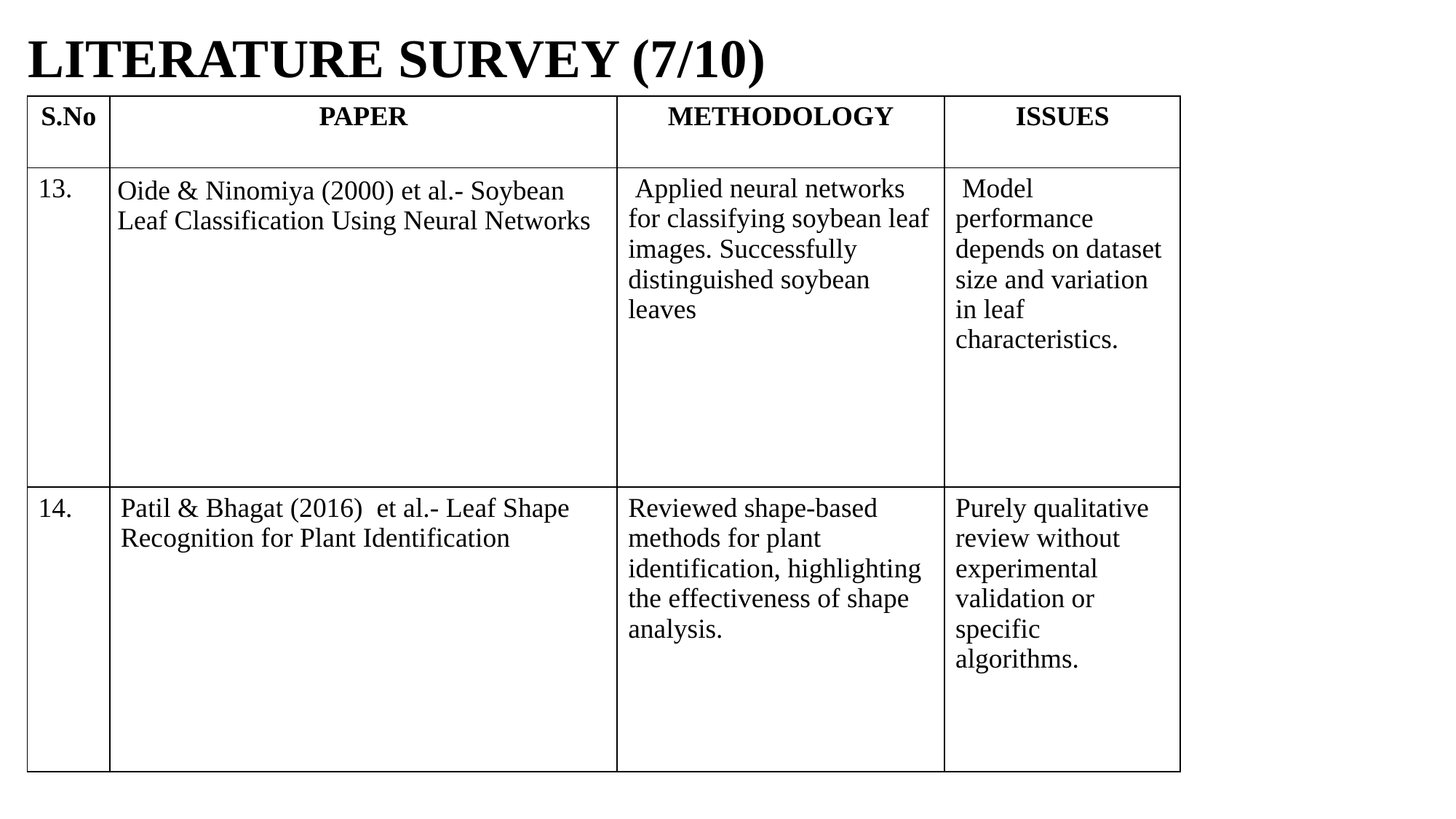

LITERATURE SURVEY (7/10)
| S.No | PAPER | METHODOLOGY | ISSUES |
| --- | --- | --- | --- |
| 13. | Oide & Ninomiya (2000) et al.- Soybean Leaf Classification Using Neural Networks | Applied neural networks for classifying soybean leaf images. Successfully distinguished soybean leaves | Model performance depends on dataset size and variation in leaf characteristics. |
| 14. | Patil & Bhagat (2016) et al.- Leaf Shape Recognition for Plant Identification | Reviewed shape-based methods for plant identification, highlighting the effectiveness of shape analysis. | Purely qualitative review without experimental validation or specific algorithms. |